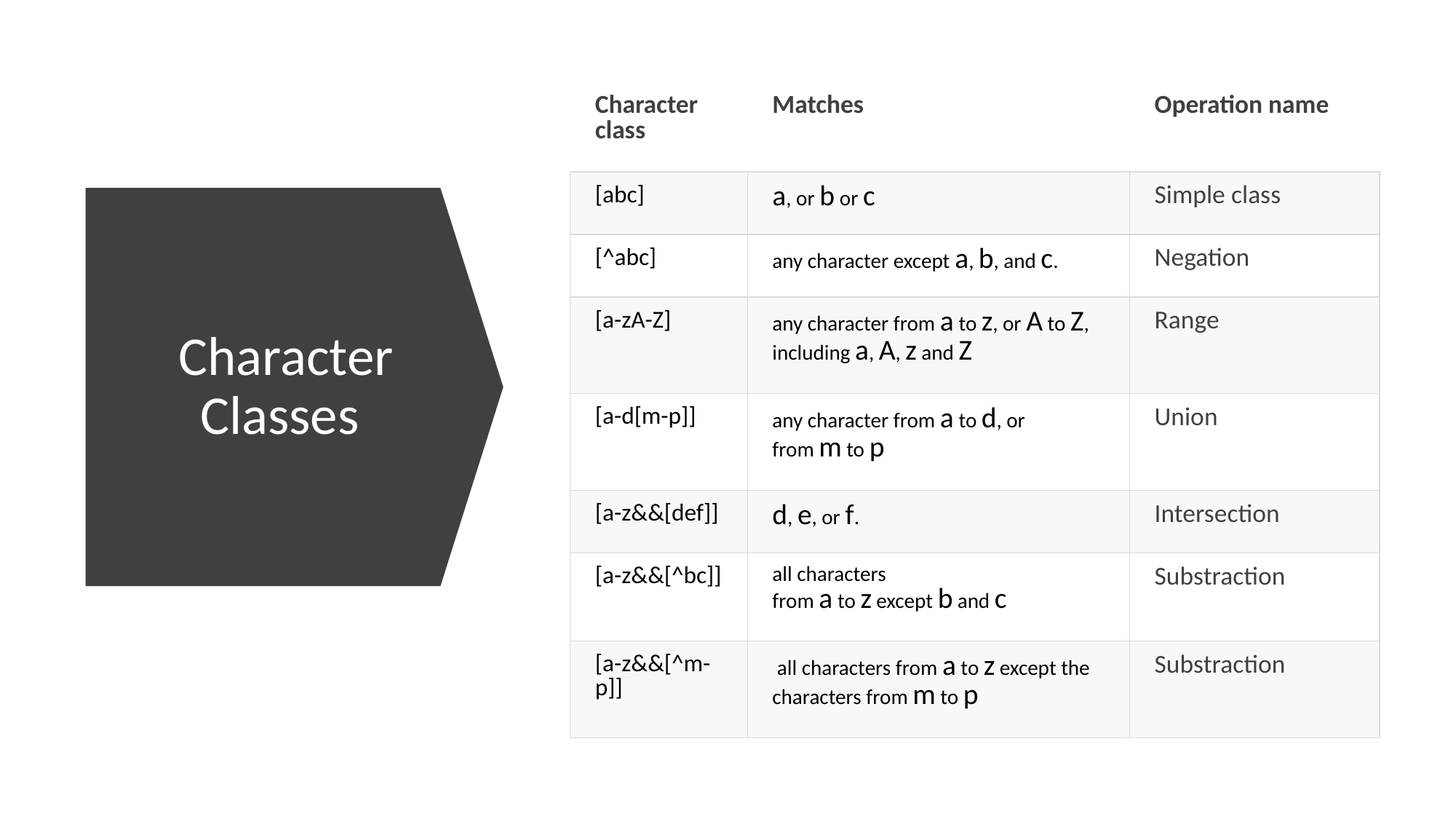

| Character class | Matches | Operation name |
| --- | --- | --- |
| [abc] | a, or b or c | Simple class |
| [^abc] | any character except a, b, and c. | Negation |
| [a-zA-Z] | any character from a to z, or A to Z, including a, A, z and Z | Range |
| [a-d[m-p]] | any character from a to d, or from m to p | Union |
| [a-z&&[def]] | d, e, or f. | Intersection |
| [a-z&&[^bc]] | all characters from a to z except b and c | Substraction |
| [a-z&&[^m-p]] | all characters from a to z except the characters from m to p | Substraction |

# Character Classes